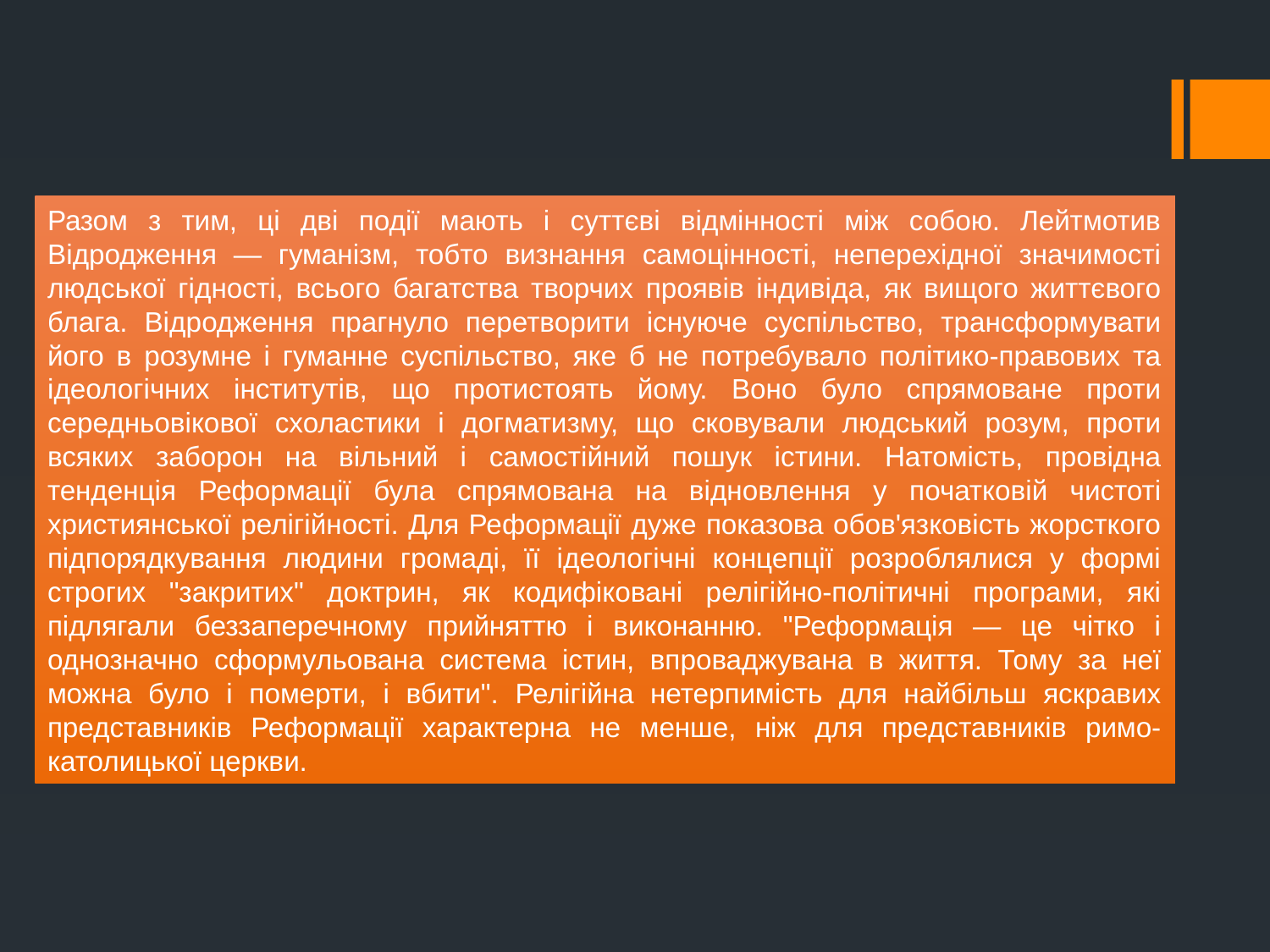

Разом з тим, ці дві події мають і суттєві відмінності між собою. Лейтмотив Відродження — гуманізм, тобто визнання самоцінності, неперехідної значимості людської гідності, всього багатства творчих проявів індивіда, як вищого життєвого блага. Відродження прагнуло перетворити існуюче суспільство, трансформувати його в розумне і гуманне суспільство, яке б не потребувало політико-правових та ідеологічних інститутів, що протистоять йому. Воно було спрямоване проти середньовікової схоластики і догматизму, що сковували людський розум, проти всяких заборон на вільний і самостійний пошук істини. Натомість, провідна тенденція Реформації була спрямована на відновлення у початковій чистоті християнської релігійності. Для Реформації дуже показова обов'язковість жорсткого підпорядкування людини громаді, її ідеологічні концепції розроблялися у формі строгих "закритих" доктрин, як кодифіковані релігійно-політичні програми, які підлягали беззаперечному прийняттю і виконанню. "Реформація — це чітко і однозначно сформульована система істин, впроваджувана в життя. Тому за неї можна було і померти, і вбити". Релігійна нетерпимість для найбільш яскравих представників Реформації характерна не менше, ніж для представників римо-католицької церкви.